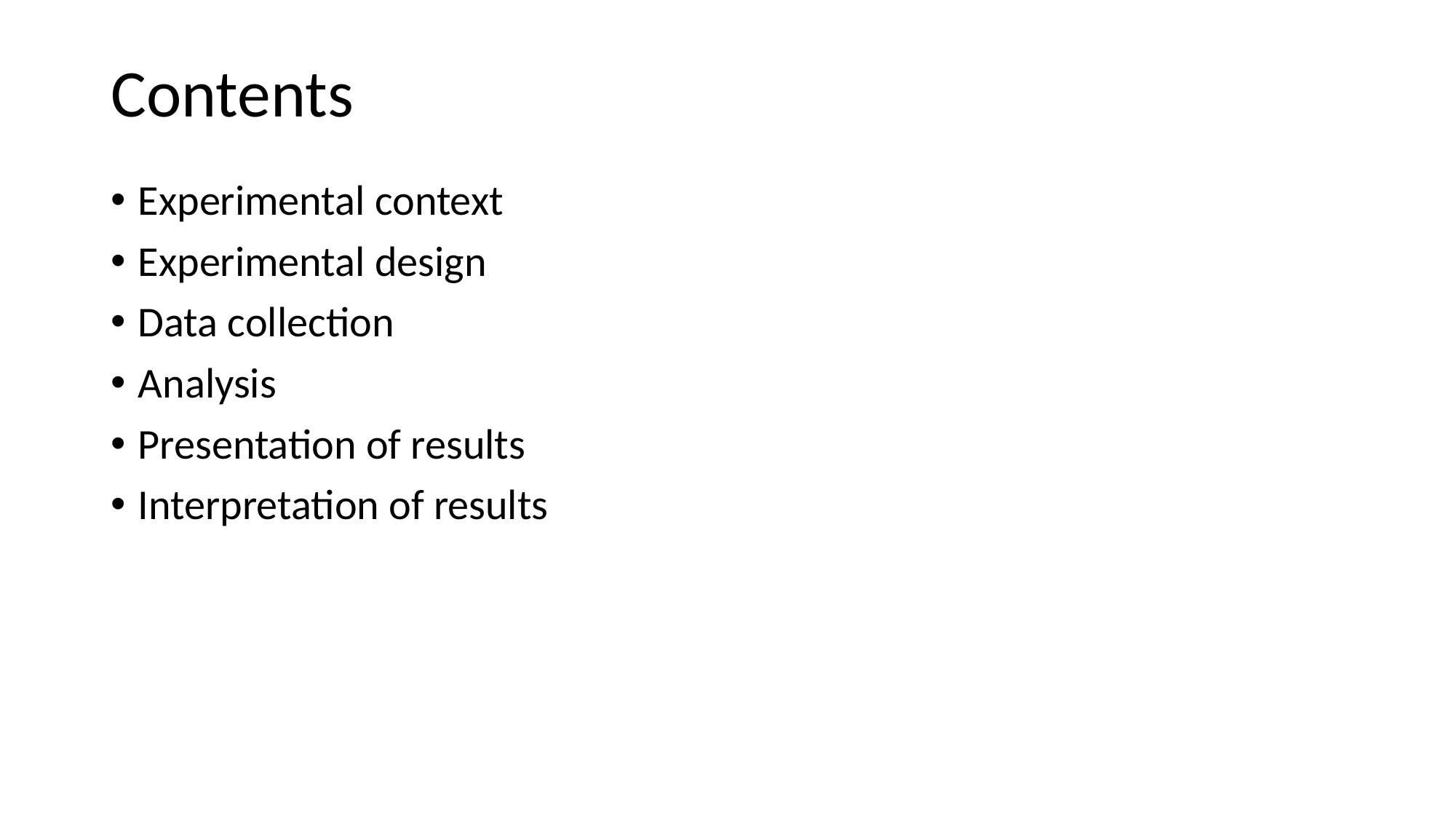

# Contents
Experimental context
Experimental design
Data collection
Analysis
Presentation of results
Interpretation of results